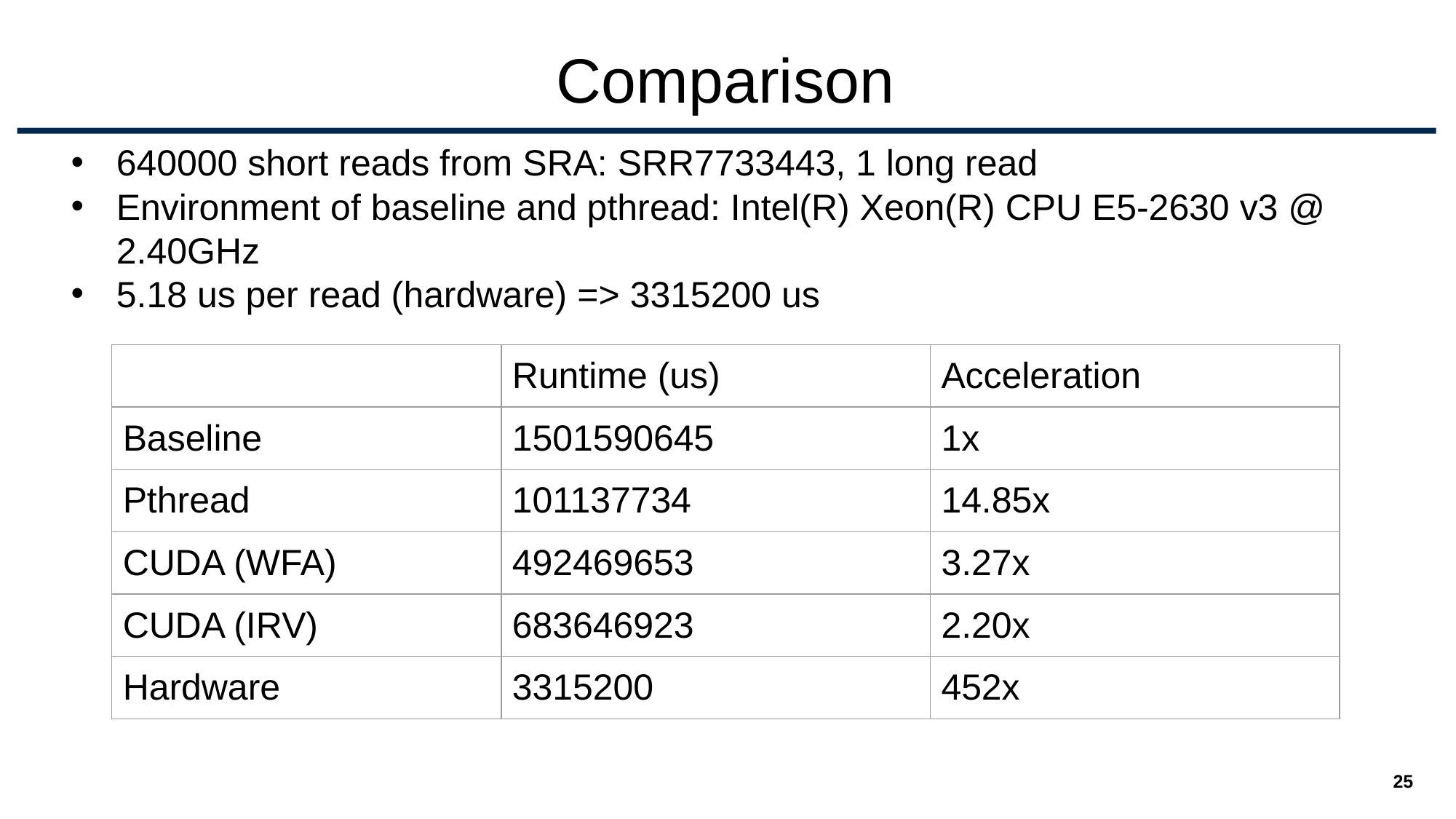

# Comparison
640000 short reads from SRA: SRR7733443, 1 long read
Environment of baseline and pthread: Intel(R) Xeon(R) CPU E5-2630 v3 @ 2.40GHz
5.18 us per read (hardware) => 3315200 us

|  | Runtime (us) | Acceleration |
| --- | --- | --- |
| Baseline | 1501590645 | 1x |
| Pthread | 101137734 | 14.85x |
| CUDA (WFA) | 492469653 | 3.27x |
| CUDA (IRV) | 683646923 | 2.20x |
| Hardware | 3315200 | 452x |

25